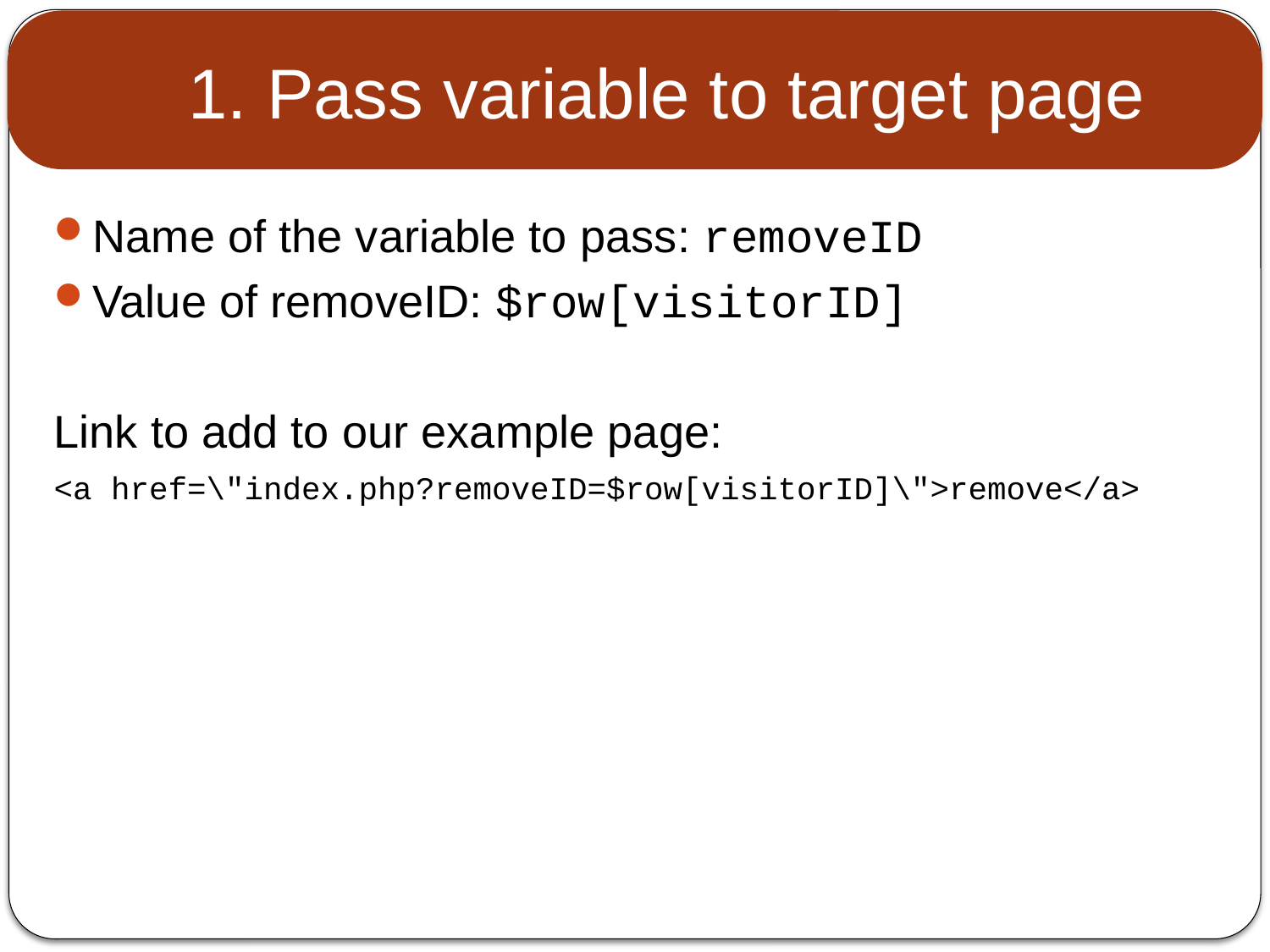

# 1. Pass variable to target page
Name of the variable to pass: removeID
Value of removeID: $row[visitorID]

Link to add to our example page:
<a href=\"index.php?removeID=$row[visitorID]\">remove</a>